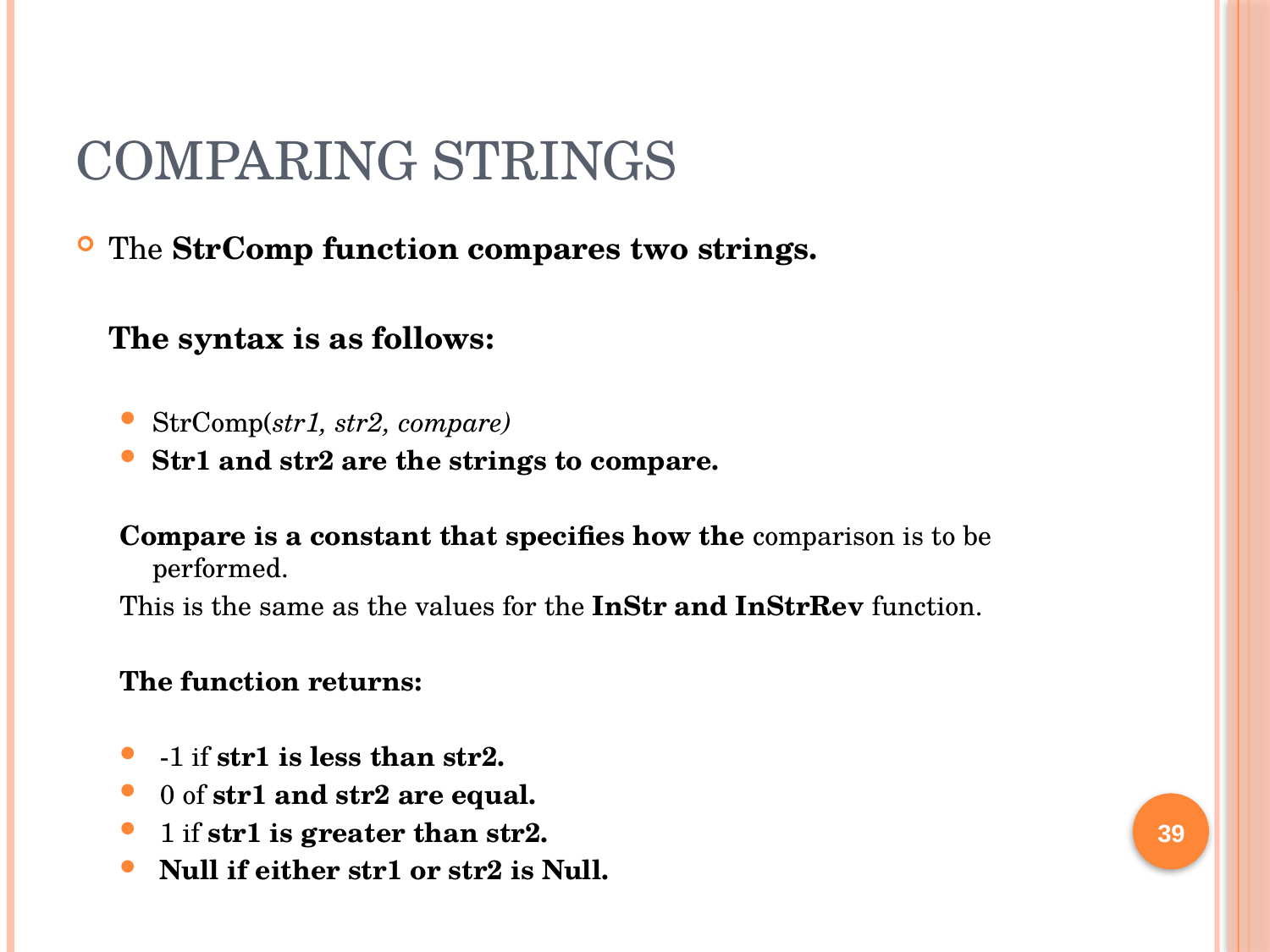

# Comparing strings
The StrComp function compares two strings.

	The syntax is as follows:

StrComp(str1, str2, compare)
Str1 and str2 are the strings to compare.

Compare is a constant that specifies how the comparison is to be performed.
This is the same as the values for the InStr and InStrRev function.

The function returns:

 -1 if str1 is less than str2.
 0 of str1 and str2 are equal.
 1 if str1 is greater than str2.
 Null if either str1 or str2 is Null.
39